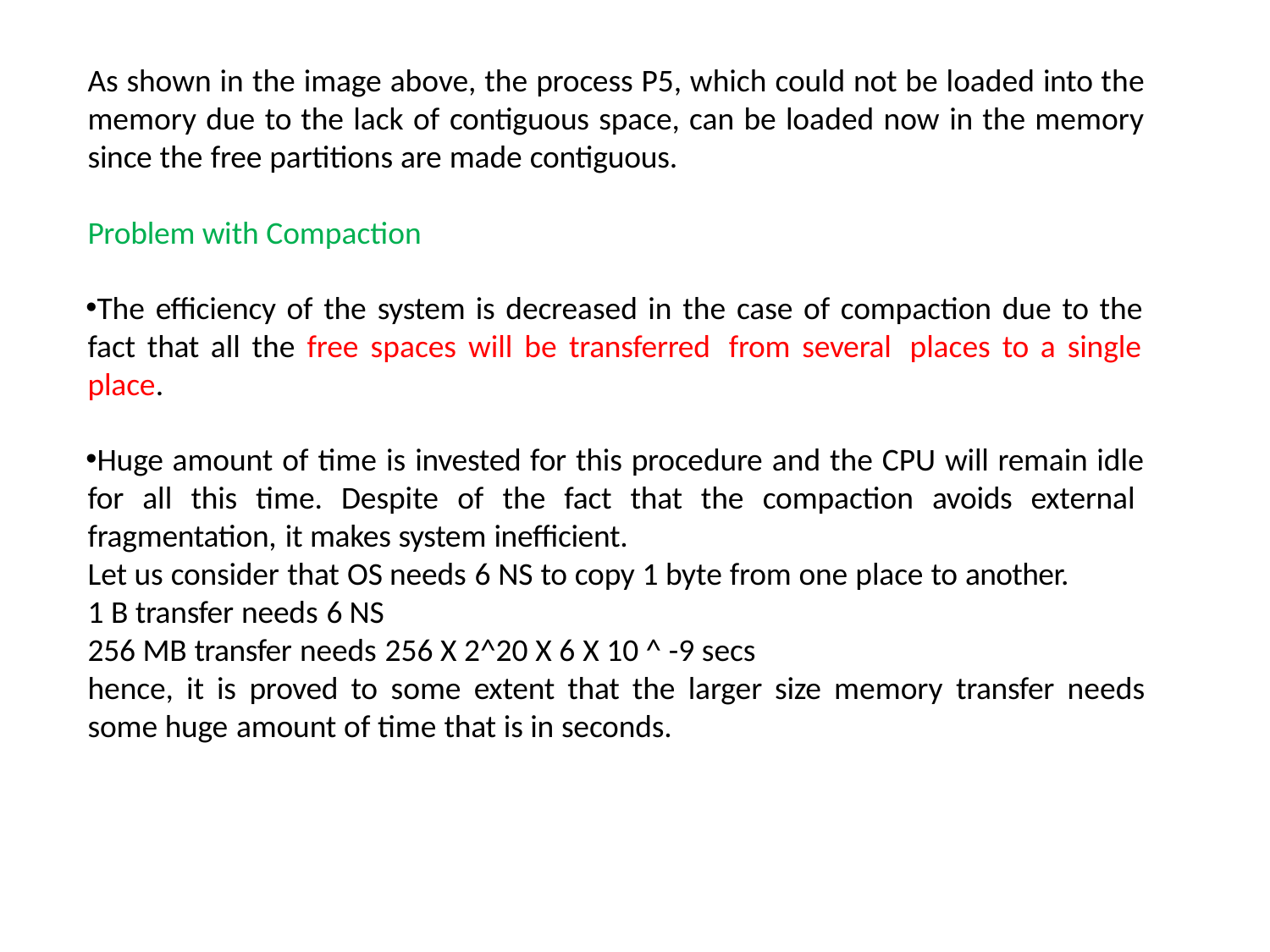

As shown in the image above, the process P5, which could not be loaded into the  memory due to the lack of contiguous space, can be loaded now in the memory  since the free partitions are made contiguous.

Problem with Compaction

The efficiency of the system is decreased in the case of compaction due to the  fact that all the free spaces will be transferred from several places to a single  place.

Huge amount of time is invested for this procedure and the CPU will remain idle  for all this time. Despite of the fact that the compaction avoids external  fragmentation, it makes system inefficient.
Let us consider that OS needs 6 NS to copy 1 byte from one place to another.
1 B transfer needs 6 NS
256 MB transfer needs 256 X 2^20 X 6 X 10 ^ -9 secs
hence, it is proved to some extent that the larger size memory transfer needs
some huge amount of time that is in seconds.